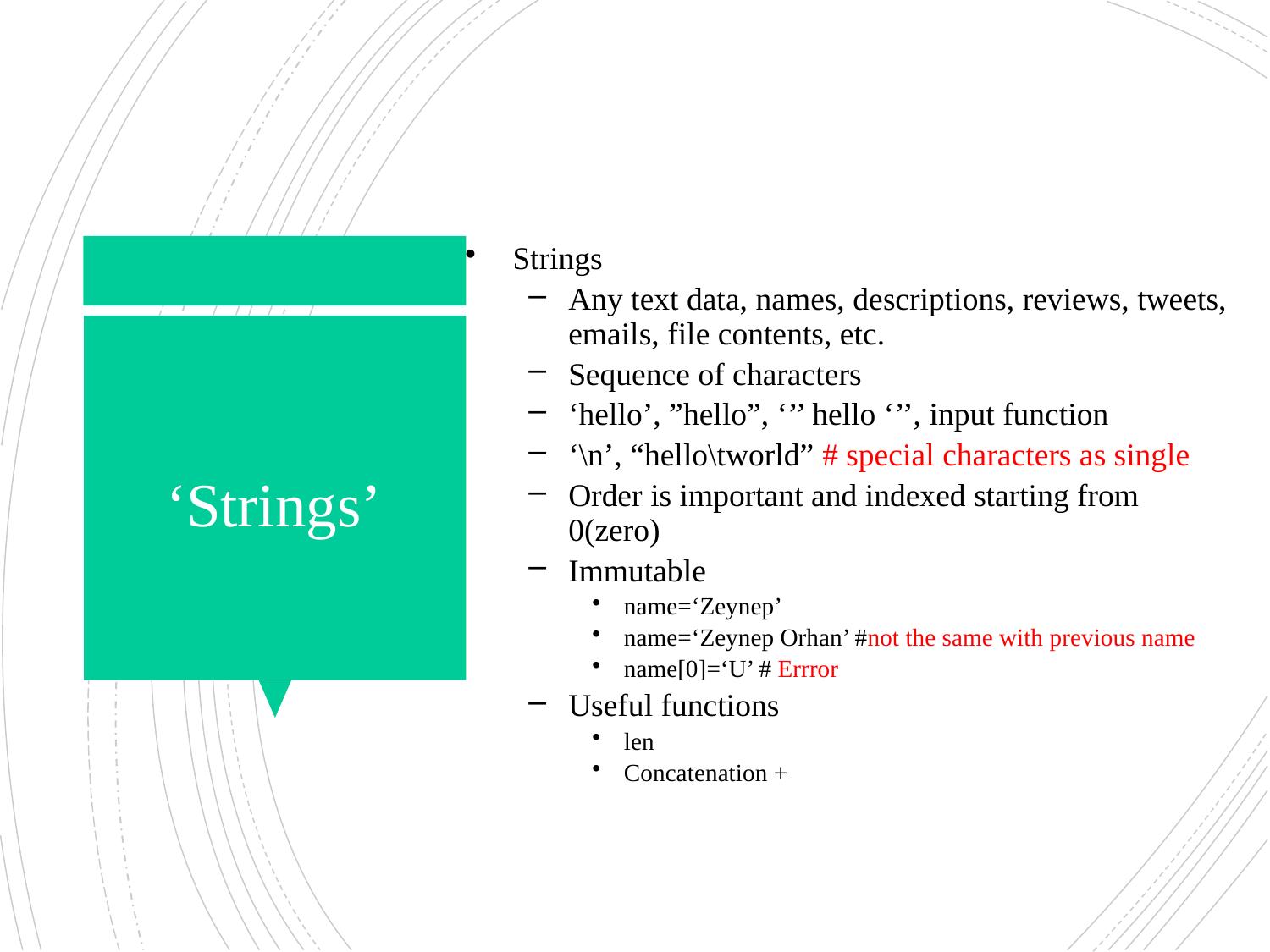

Strings
Any text data, names, descriptions, reviews, tweets, emails, file contents, etc.
Sequence of characters
‘hello’, ”hello”, ‘’’ hello ‘’’, input function
‘\n’, “hello\tworld” # special characters as single
Order is important and indexed starting from 0(zero)
Immutable
name=‘Zeynep’
name=‘Zeynep Orhan’ #not the same with previous name
name[0]=‘U’ # Errror
Useful functions
len
Concatenation +

# ‘Strings’